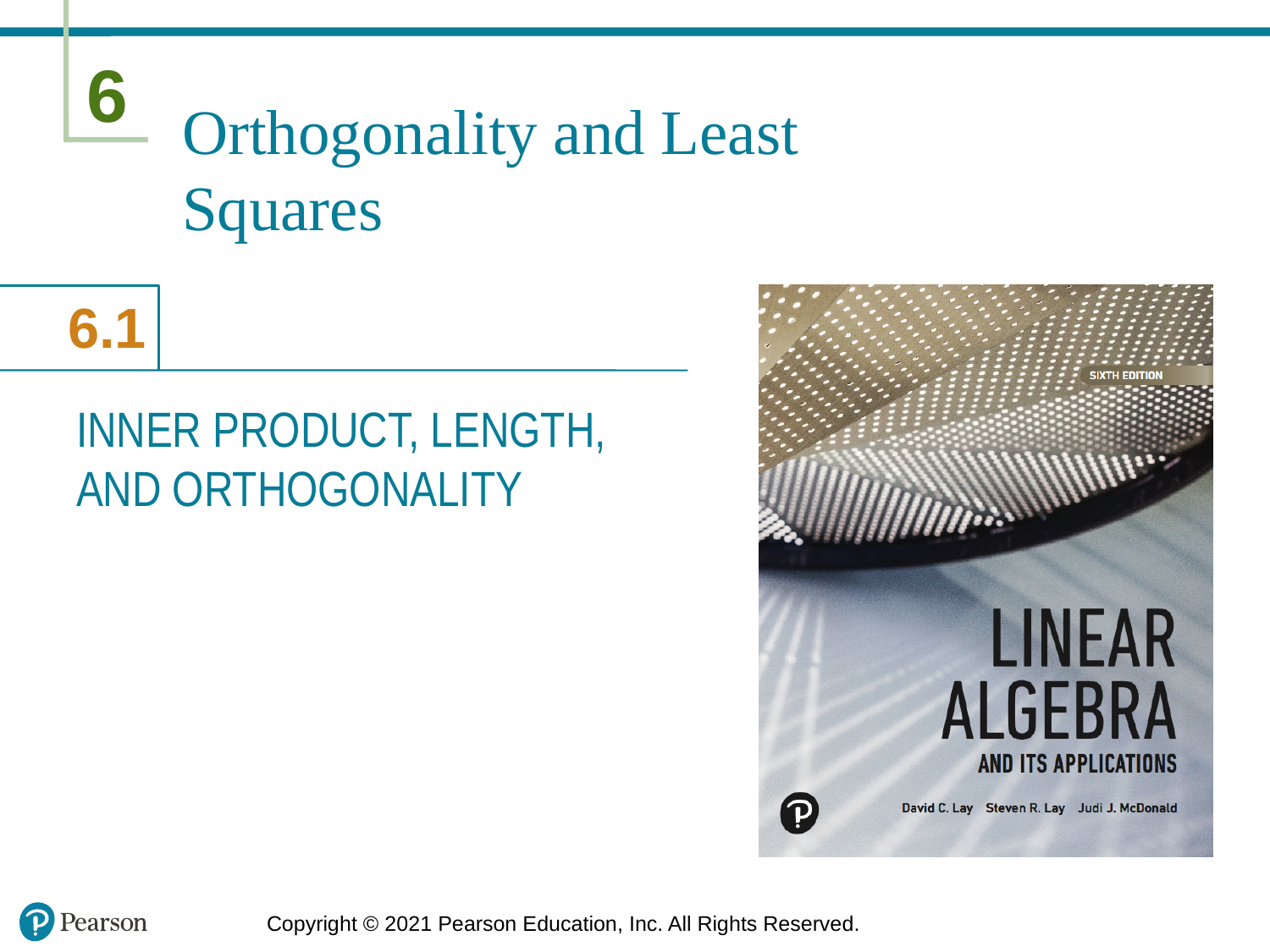

# Orthogonality and Least Squares
INNER PRODUCT, LENGTH, AND ORTHOGONALITY
Copyright © 2021 Pearson Education, Inc. All Rights Reserved.